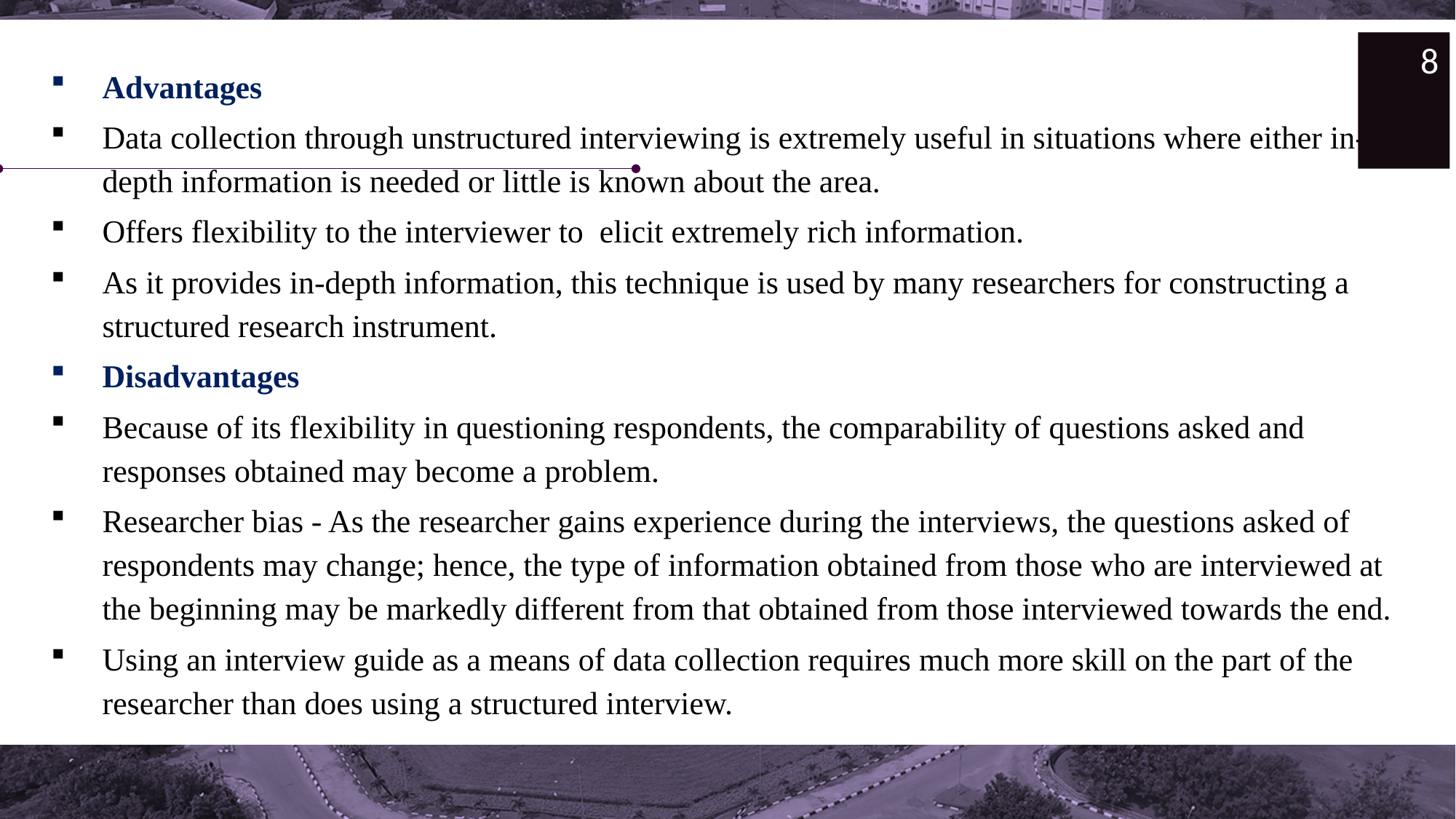

Advantages
Data collection through unstructured interviewing is extremely useful in situations where either in- depth information is needed or little is known about the area.
Offers flexibility to the interviewer to  elicit extremely rich information.
As it provides in-depth information, this technique is used by many researchers for constructing a structured research instrument.
Disadvantages
Because of its flexibility in questioning respondents, the comparability of questions asked and responses obtained may become a problem.
Researcher bias - As the researcher gains experience during the interviews, the questions asked of respondents may change; hence, the type of information obtained from those who are interviewed at the beginning may be markedly different from that obtained from those interviewed towards the end.
Using an interview guide as a means of data collection requires much more skill on the part of the researcher than does using a structured interview.
8